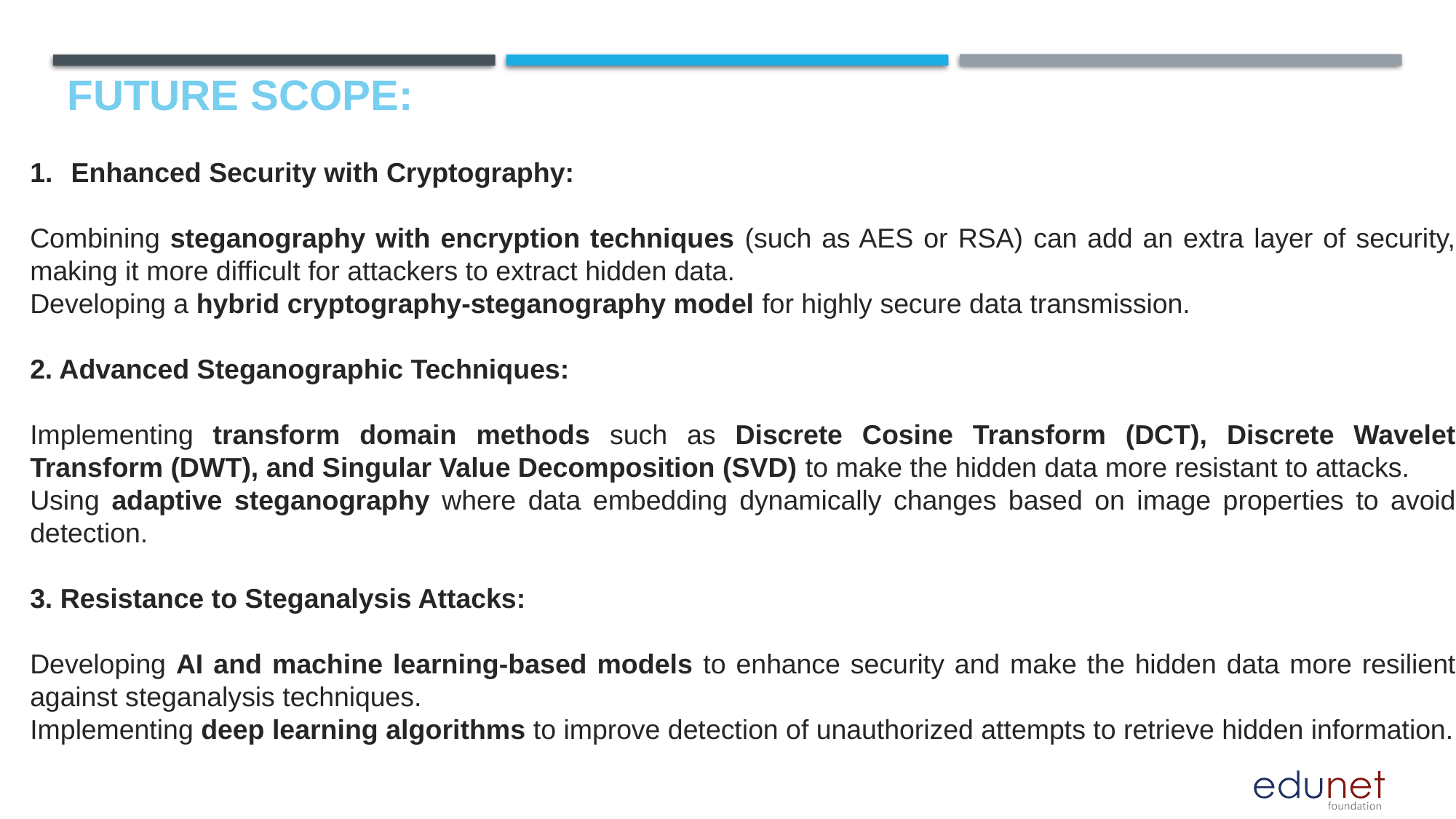

FUTURE SCOPE:
Enhanced Security with Cryptography:

Combining steganography with encryption techniques (such as AES or RSA) can add an extra layer of security, making it more difficult for attackers to extract hidden data.
Developing a hybrid cryptography-steganography model for highly secure data transmission.

2. Advanced Steganographic Techniques:

Implementing transform domain methods such as Discrete Cosine Transform (DCT), Discrete Wavelet Transform (DWT), and Singular Value Decomposition (SVD) to make the hidden data more resistant to attacks.
Using adaptive steganography where data embedding dynamically changes based on image properties to avoid detection.

3. Resistance to Steganalysis Attacks:

Developing AI and machine learning-based models to enhance security and make the hidden data more resilient against steganalysis techniques.
Implementing deep learning algorithms to improve detection of unauthorized attempts to retrieve hidden information.